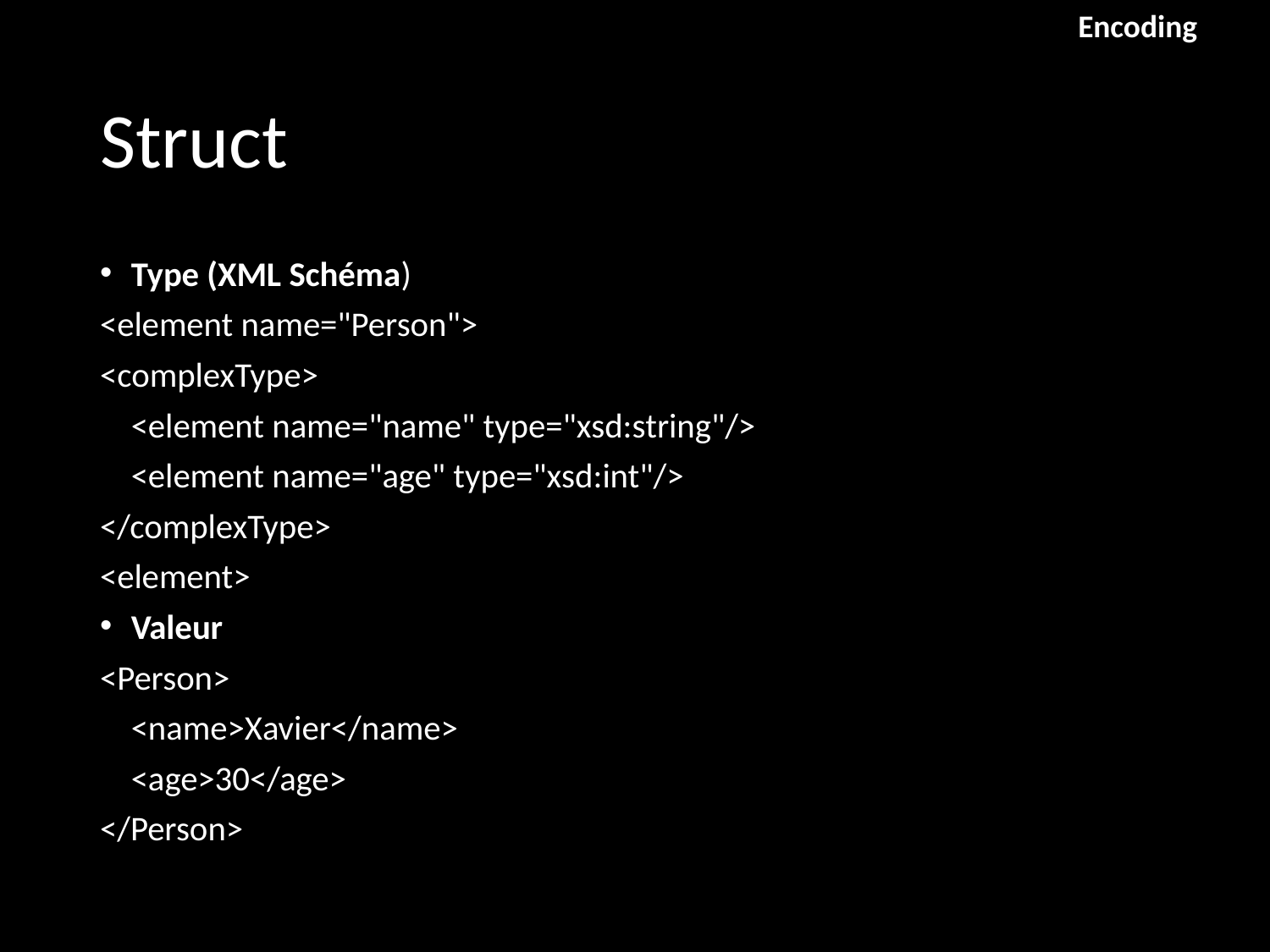

Encoding
# Struct
Type (XML Schéma)
<element name="Person">
<complexType>
	<element name="name" type="xsd:string"/>
	<element name="age" type="xsd:int"/>
</complexType>
<element>
Valeur
<Person>
	<name>Xavier</name>
	<age>30</age>
</Person>